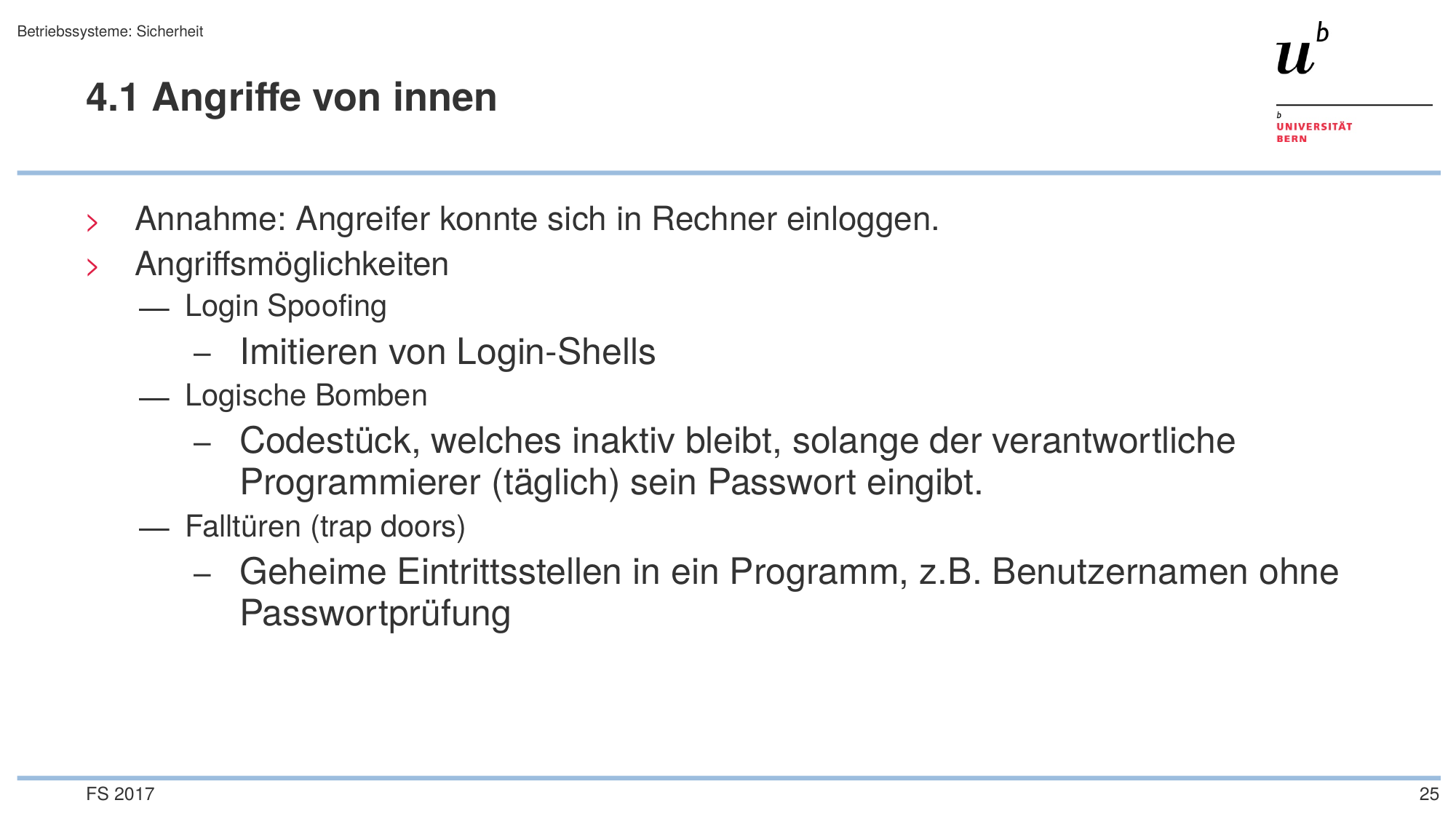

Betriebssysteme: Sicherheit
# 4.1 Angriffe von innen
Annahme: Angreifer konnte sich in Rechner einloggen.
Angriffsmöglichkeiten
Login Spoofing
Imitieren von Login-Shells
Logische Bomben
Codestück, welches inaktiv bleibt, solange der verantwortliche Programmierer (täglich) sein Passwort eingibt.
Falltüren (trap doors)
Geheime Eintrittsstellen in ein Programm, z.B. Benutzernamen ohne Passwortprüfung
FS 2017
25